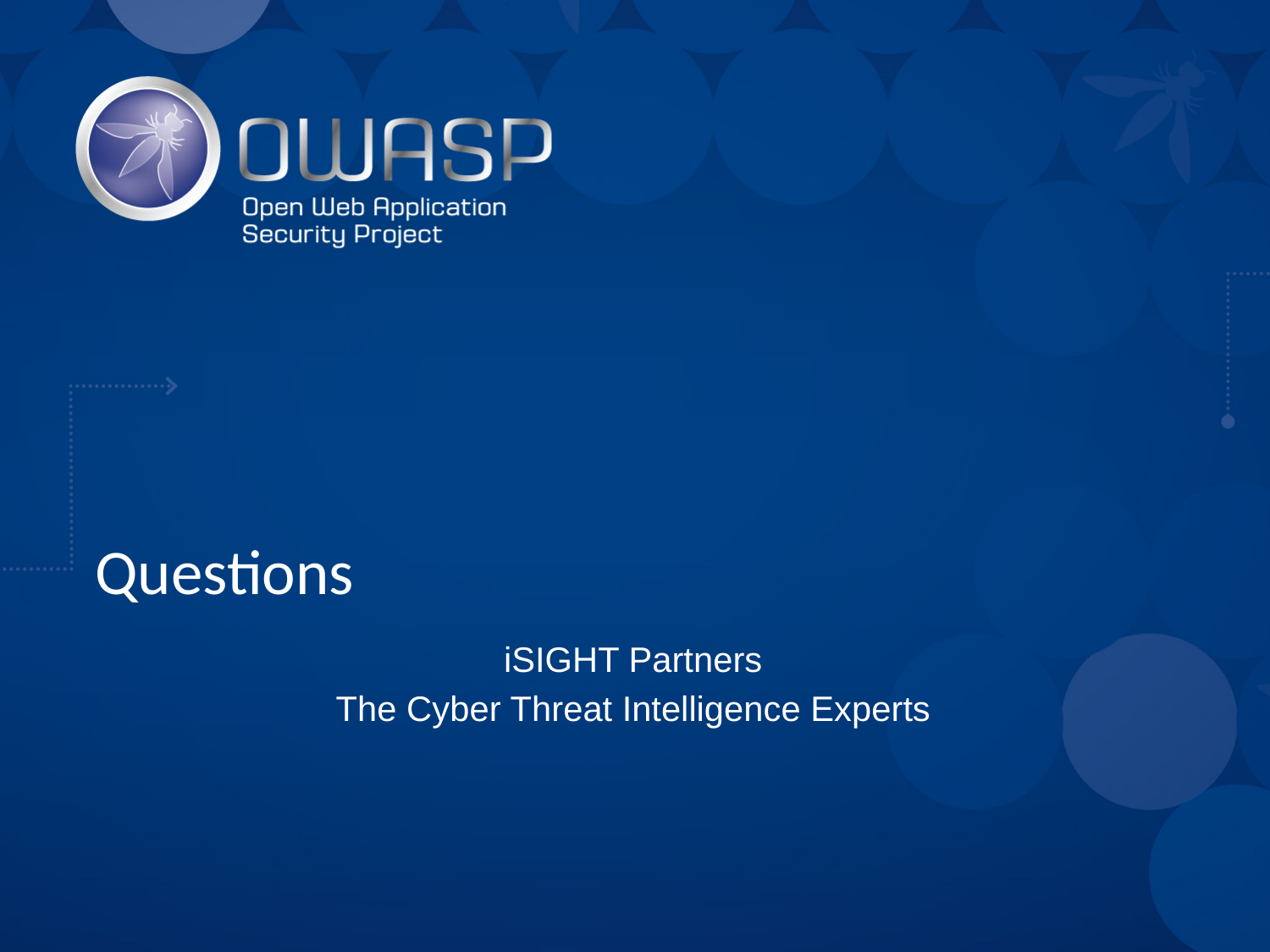

# Questions
iSIGHT Partners
The Cyber Threat Intelligence Experts